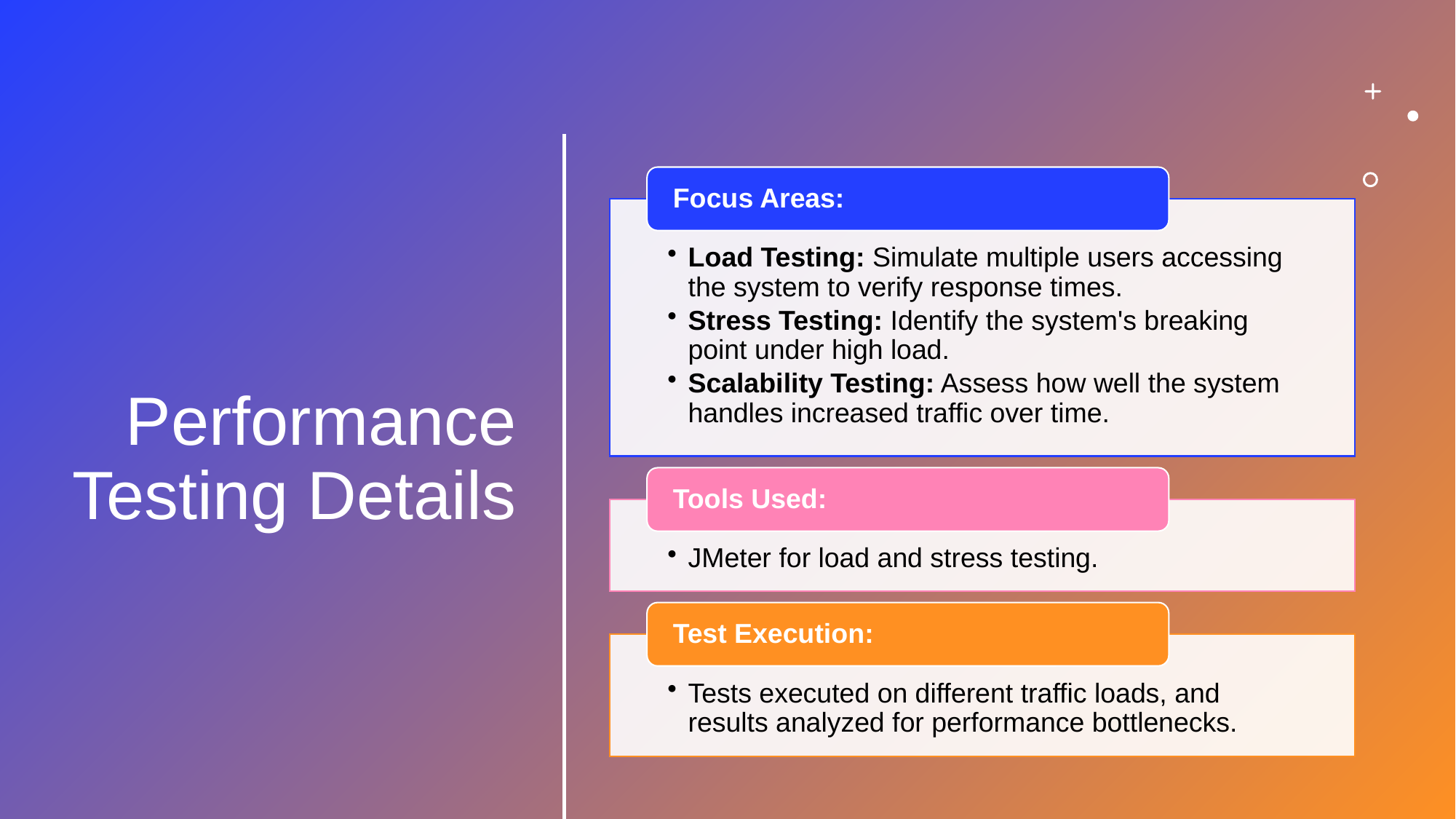

# Performance Testing Details
Load Testing: Simulate multiple users accessing the system to verify response times.
Stress Testing: Identify the system's breaking point under high load.
Scalability Testing: Assess how well the system handles increased traffic over time.
Focus Areas:
JMeter for load and stress testing.
Tools Used:
Tests executed on different traffic loads, and results analyzed for performance bottlenecks.
Test Execution: